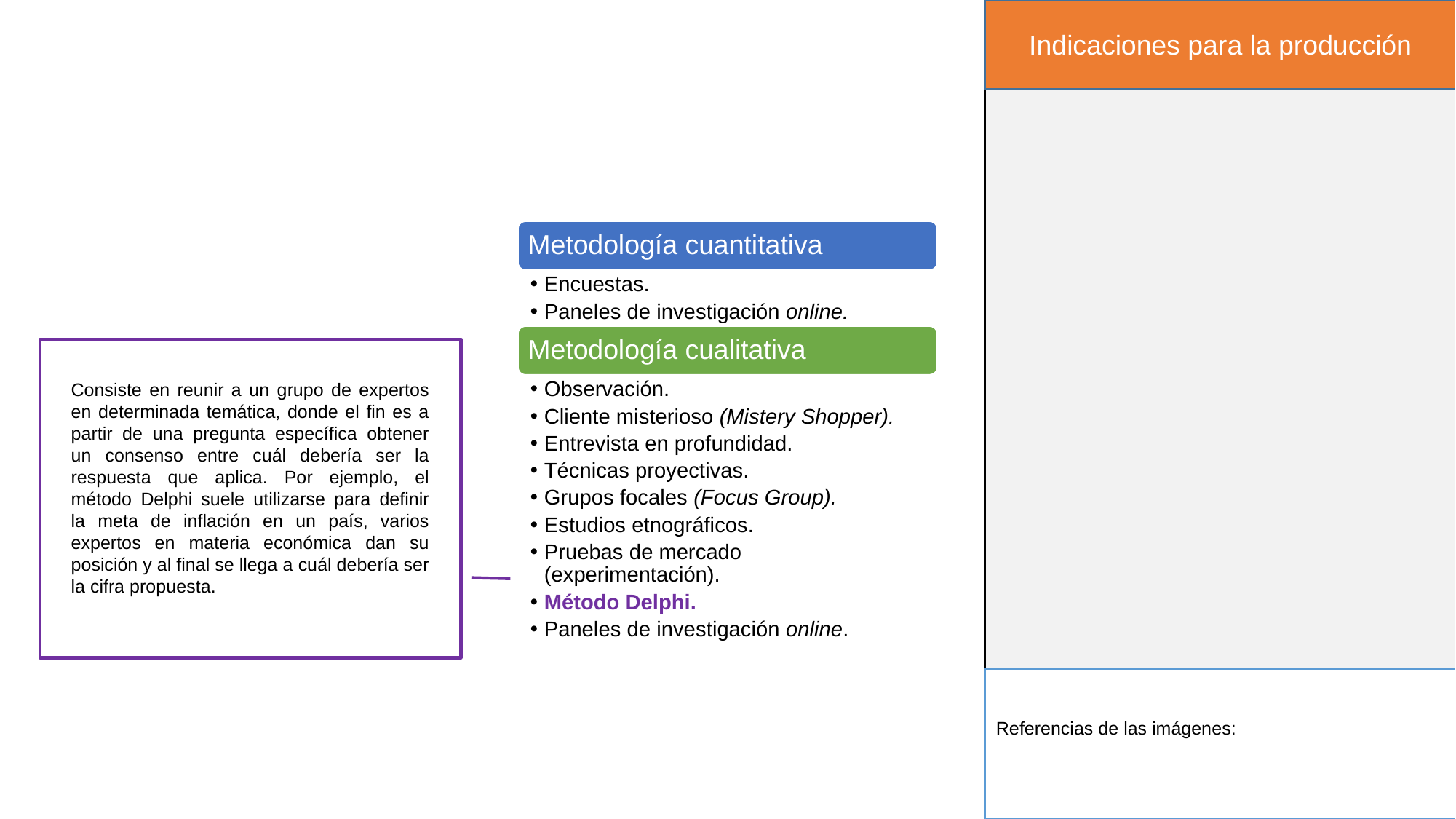

Indicaciones para la producción

Metodología cuantitativa

Encuestas.
Paneles de investigación online.

Metodología cualitativa

Observación.
Cliente misterioso (Mistery Shopper).
Entrevista en profundidad.
Técnicas proyectivas.
Grupos focales (Focus Group).
Estudios etnográficos.
Pruebas de mercado (experimentación).
Método Delphi.
Paneles de investigación online.

Consiste en reunir a un grupo de expertos en determinada temática, donde el fin es a partir de una pregunta específica obtener un consenso entre cuál debería ser la respuesta que aplica. Por ejemplo, el método Delphi suele utilizarse para definir la meta de inflación en un país, varios expertos en materia económica dan su posición y al final se llega a cuál debería ser la cifra propuesta.
Referencias de las imágenes: